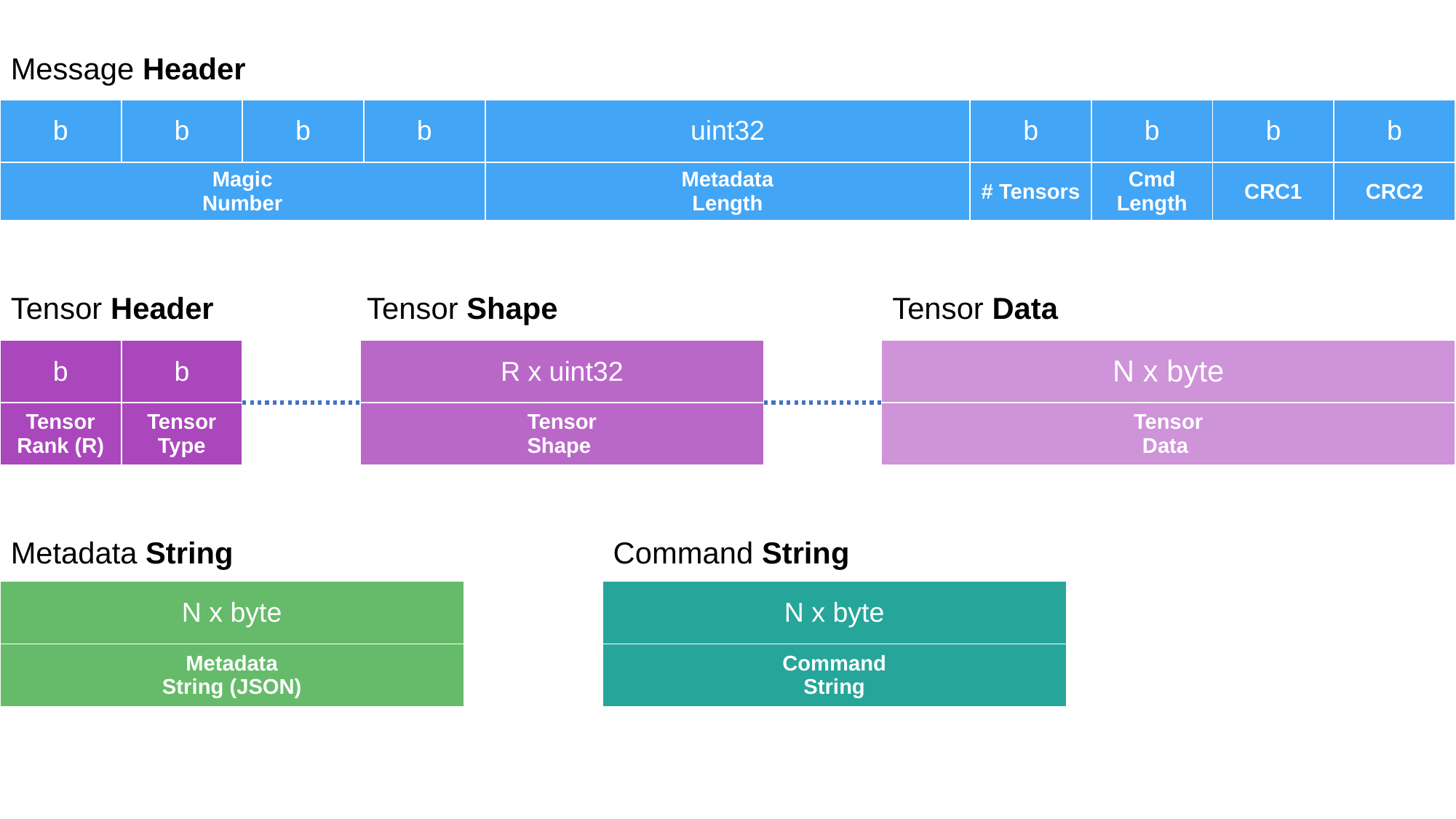

Message Header
| b | b | b | b | uint32 | b | b | b | b |
| --- | --- | --- | --- | --- | --- | --- | --- | --- |
| Magic Number |  |  |  | Metadata Length | # Tensors | Cmd Length | CRC1 | CRC2 |
Tensor Header
Tensor Shape
Tensor Data
| b | b |
| --- | --- |
| Tensor Rank (R) | Tensor Type |
| R x uint32 |
| --- |
| Tensor Shape |
| N x byte |
| --- |
| Tensor Data |
Metadata String
Command String
| N x byte |
| --- |
| Metadata String (JSON) |
| N x byte |
| --- |
| Command String |